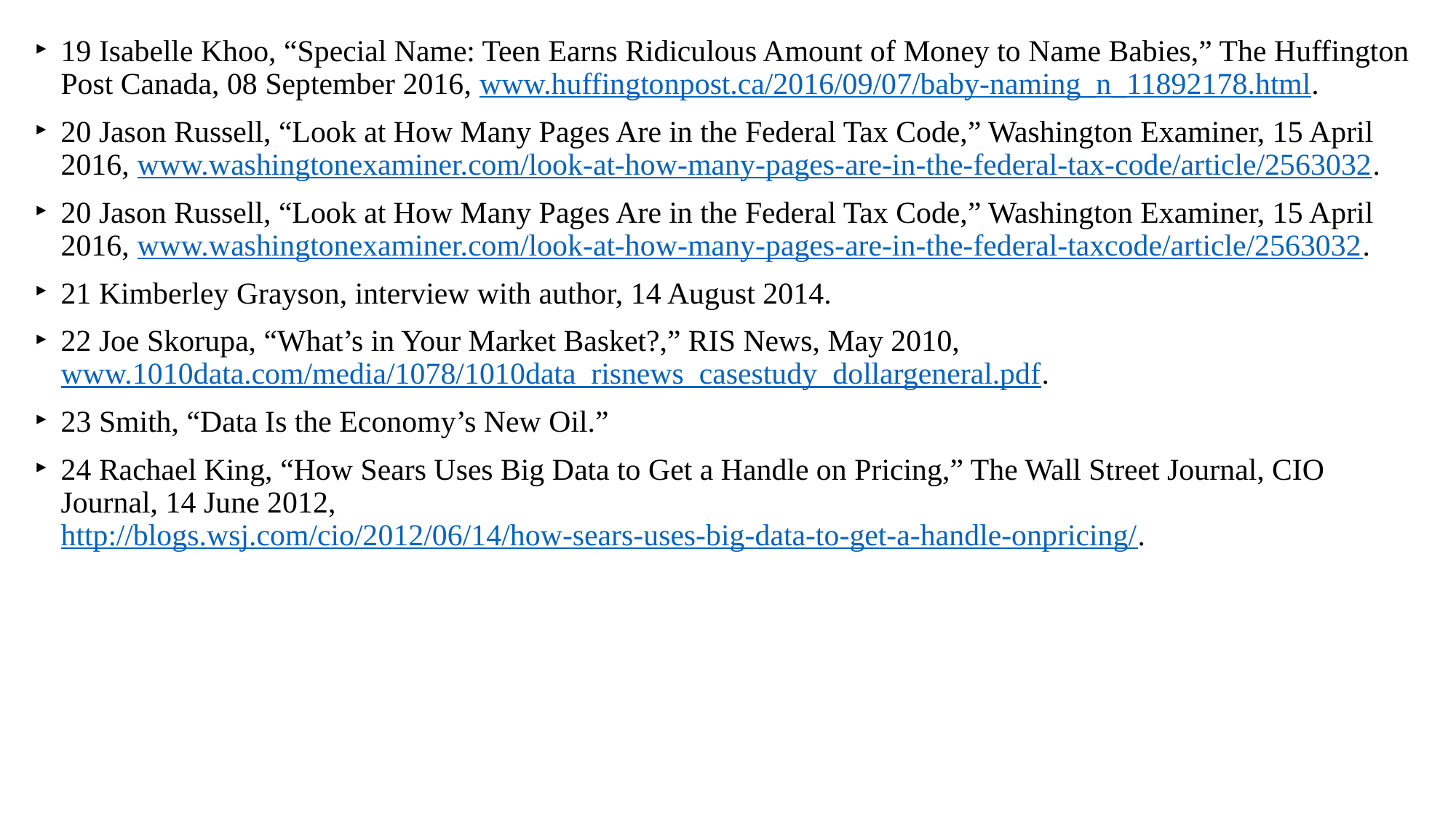

19 Isabelle Khoo, “Special Name: Teen Earns Ridiculous Amount of Money to Name Babies,” The Huffington Post Canada, 08 September 2016, www.huffingtonpost.ca/2016/09/07/baby-naming_n_11892178.html.
20 Jason Russell, “Look at How Many Pages Are in the Federal Tax Code,” Washington Examiner, 15 April 2016, www.washingtonexaminer.com/look-at-how-many-pages-are-in-the-federal-tax-code/article/2563032.
20 Jason Russell, “Look at How Many Pages Are in the Federal Tax Code,” Washington Examiner, 15 April 2016, www.washingtonexaminer.com/look-at-how-many-pages-are-in-the-federal-taxcode/article/2563032.
21 Kimberley Grayson, interview with author, 14 August 2014.
22 Joe Skorupa, “What’s in Your Market Basket?,” RIS News, May 2010, www.1010data.com/media/1078/1010data_risnews_casestudy_dollargeneral.pdf.
23 Smith, “Data Is the Economy’s New Oil.”
24 Rachael King, “How Sears Uses Big Data to Get a Handle on Pricing,” The Wall Street Journal, CIO Journal, 14 June 2012, http://blogs.wsj.com/cio/2012/06/14/how-sears-uses-big-data-to-get-a-handle-onpricing/.